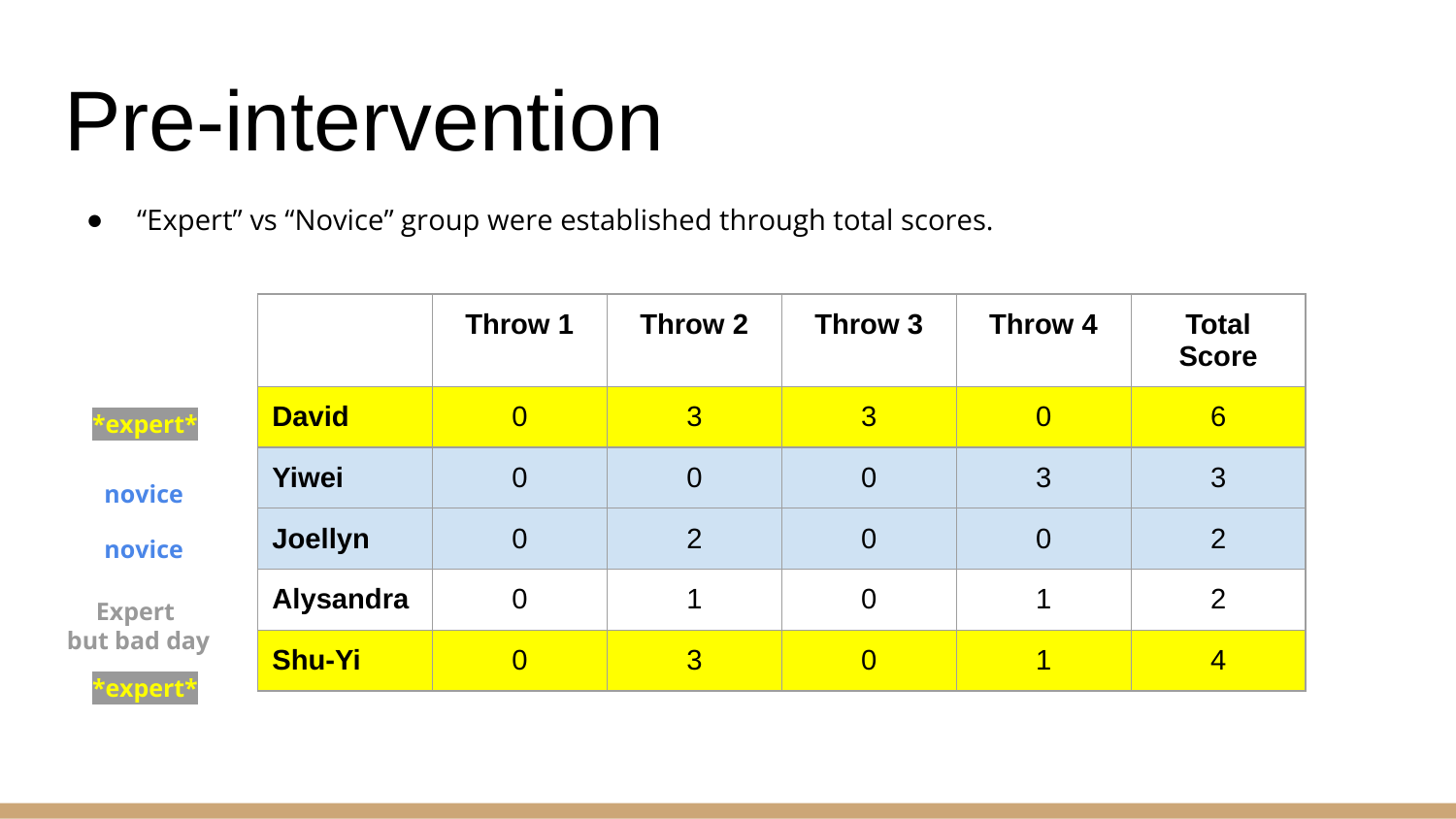

# Pre-intervention
“Expert” vs “Novice” group were established through total scores.
|  | Throw 1 | Throw 2 | Throw 3 | Throw 4 | Total Score |
| --- | --- | --- | --- | --- | --- |
| David | 0 | 3 | 3 | 0 | 6 |
| Yiwei | 0 | 0 | 0 | 3 | 3 |
| Joellyn | 0 | 2 | 0 | 0 | 2 |
| Alysandra | 0 | 1 | 0 | 1 | 2 |
| Shu-Yi | 0 | 3 | 0 | 1 | 4 |
*expert*
novice
novice
Expert
but bad day
*expert*